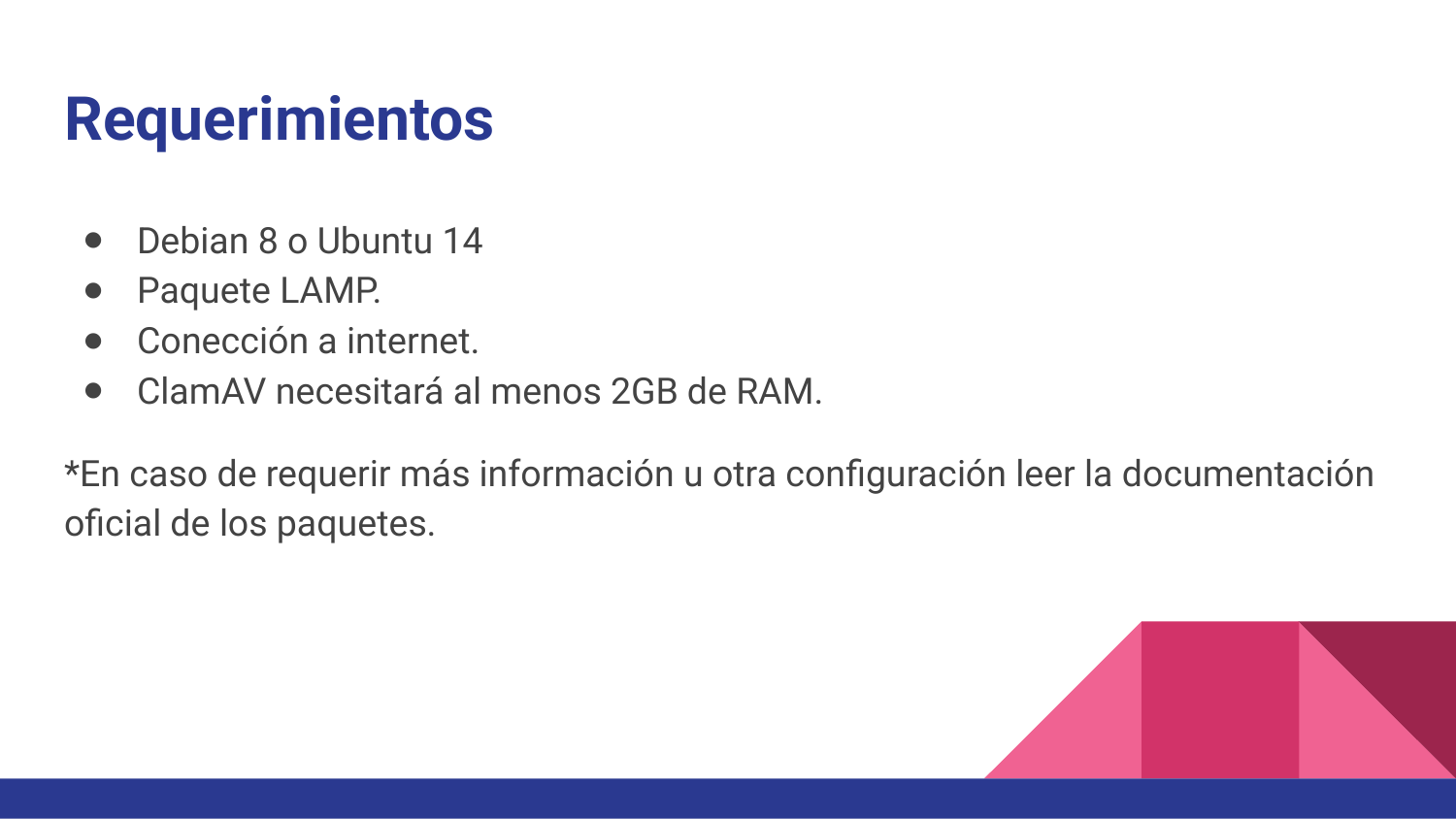

# Requerimientos
Debian 8 o Ubuntu 14
Paquete LAMP.
Conección a internet.
ClamAV necesitará al menos 2GB de RAM.
*En caso de requerir más información u otra configuración leer la documentación oficial de los paquetes.